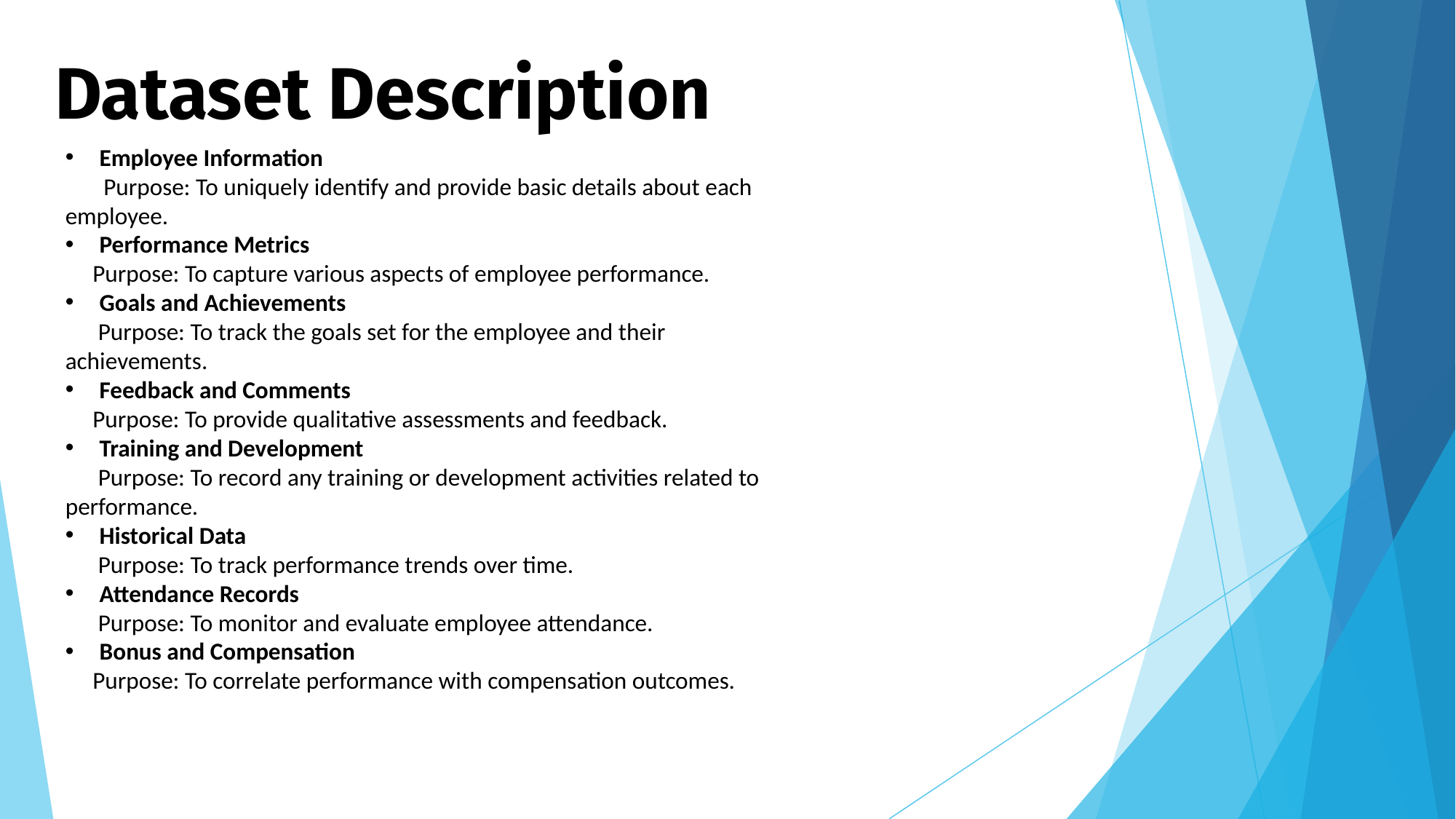

# Dataset Description
Employee Information
       Purpose: To uniquely identify and provide basic details about each employee.
Performance Metrics
     Purpose: To capture various aspects of employee performance.
Goals and Achievements
      Purpose: To track the goals set for the employee and their achievements.
Feedback and Comments
     Purpose: To provide qualitative assessments and feedback.
Training and Development
      Purpose: To record any training or development activities related to performance.
Historical Data
      Purpose: To track performance trends over time.
Attendance Records
      Purpose: To monitor and evaluate employee attendance.
Bonus and Compensation
     Purpose: To correlate performance with compensation outcomes.